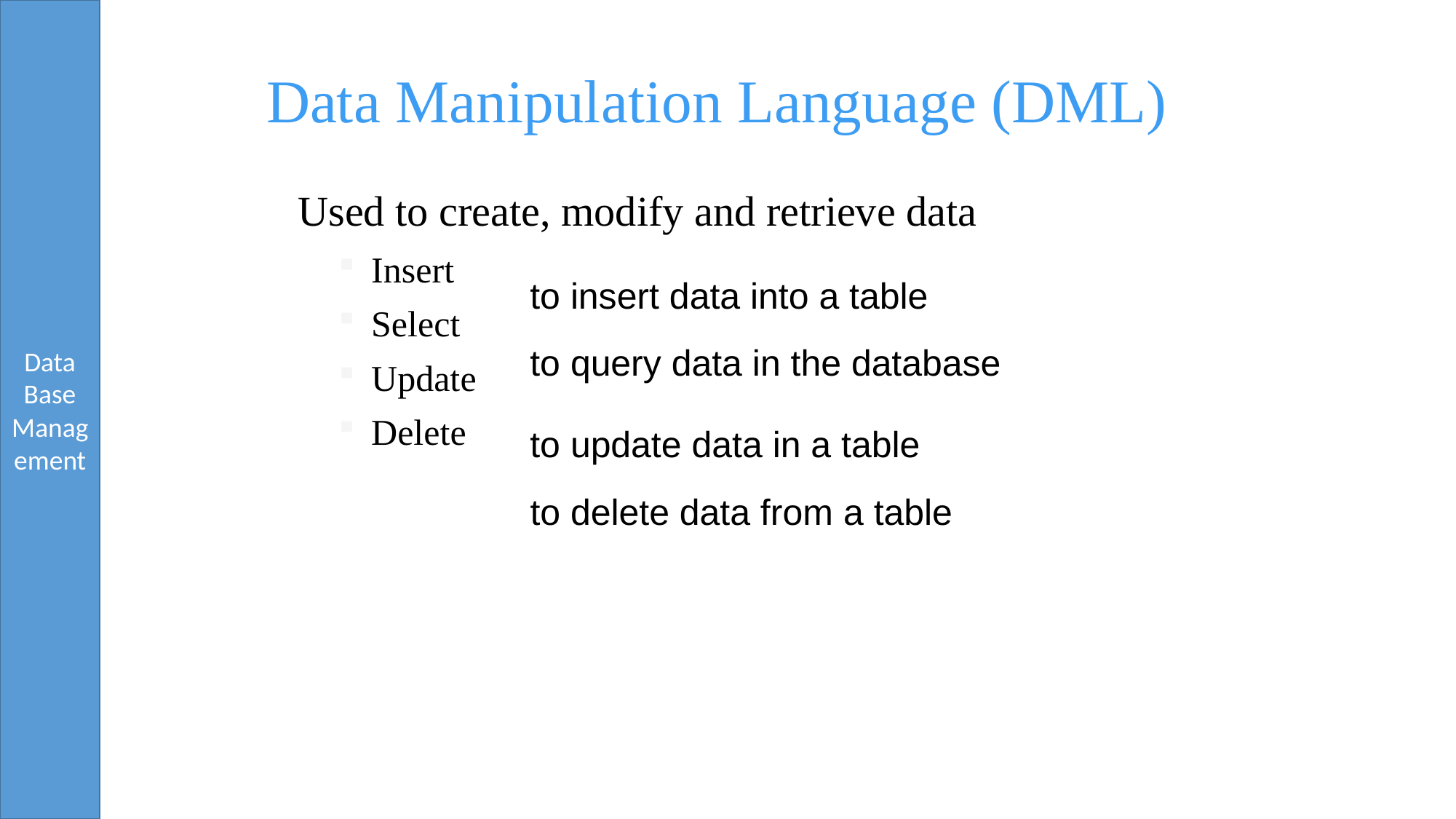

# Data Manipulation Language (DML)
Used to create, modify and retrieve data
Insert
Select
Update
Delete

to insert data into a table
to query data in the database
to update data in a table
to delete data from a table